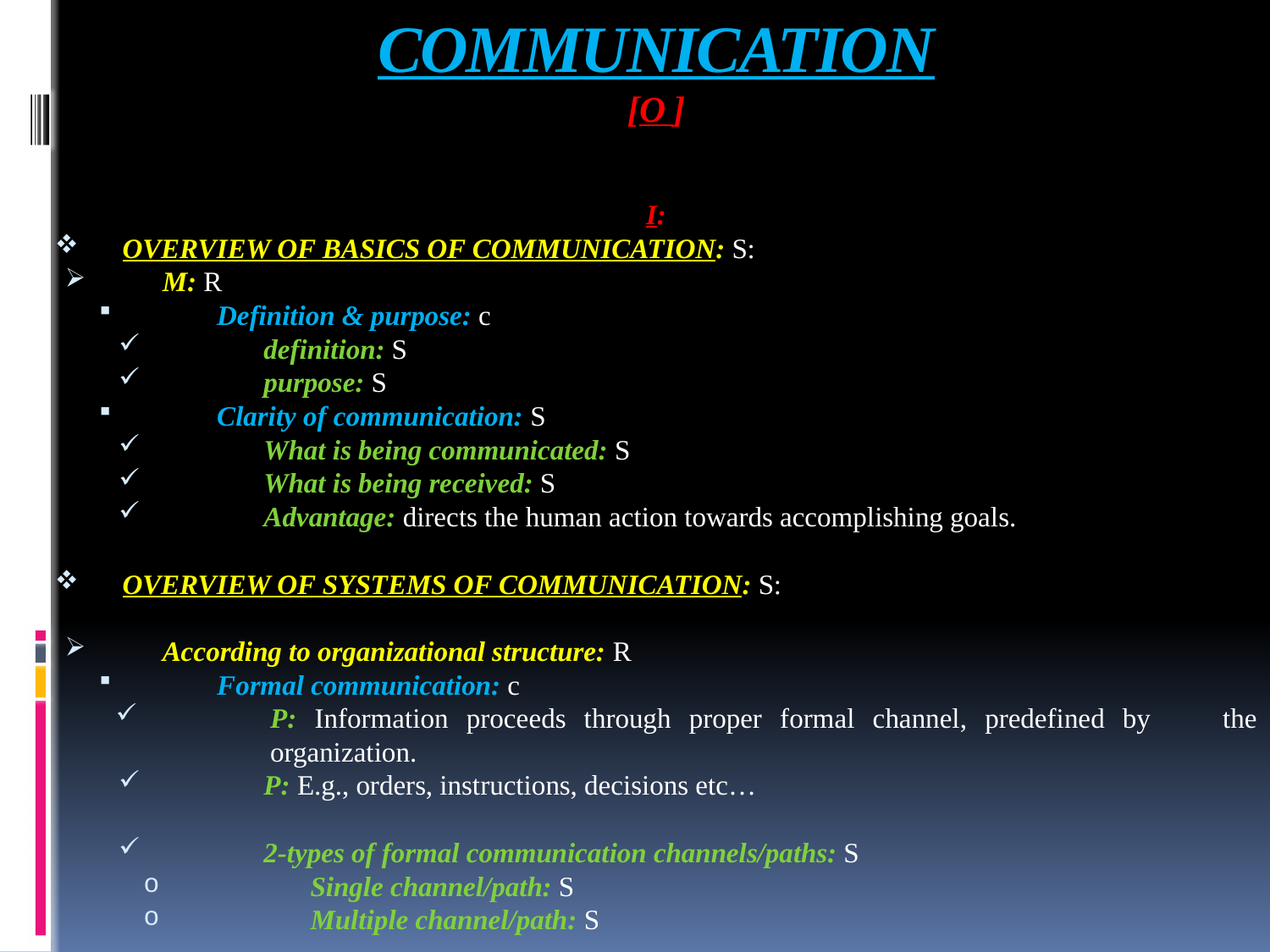

# COMMUNICATION [O ]
I:
OVERVIEW OF BASICS OF COMMUNICATION: S:
M: R
Definition & purpose: c
definition: S
purpose: S
Clarity of communication: S
What is being communicated: S
What is being received: S
Advantage: directs the human action towards accomplishing goals.

OVERVIEW OF SYSTEMS OF COMMUNICATION: S:

According to organizational structure: R
Formal communication: c
P: Information proceeds through proper formal channel, predefined by    the organization.
P: E.g., orders, instructions, decisions etc…

2-types of formal communication channels/paths: S
Single channel/path: S
Multiple channel/path: S